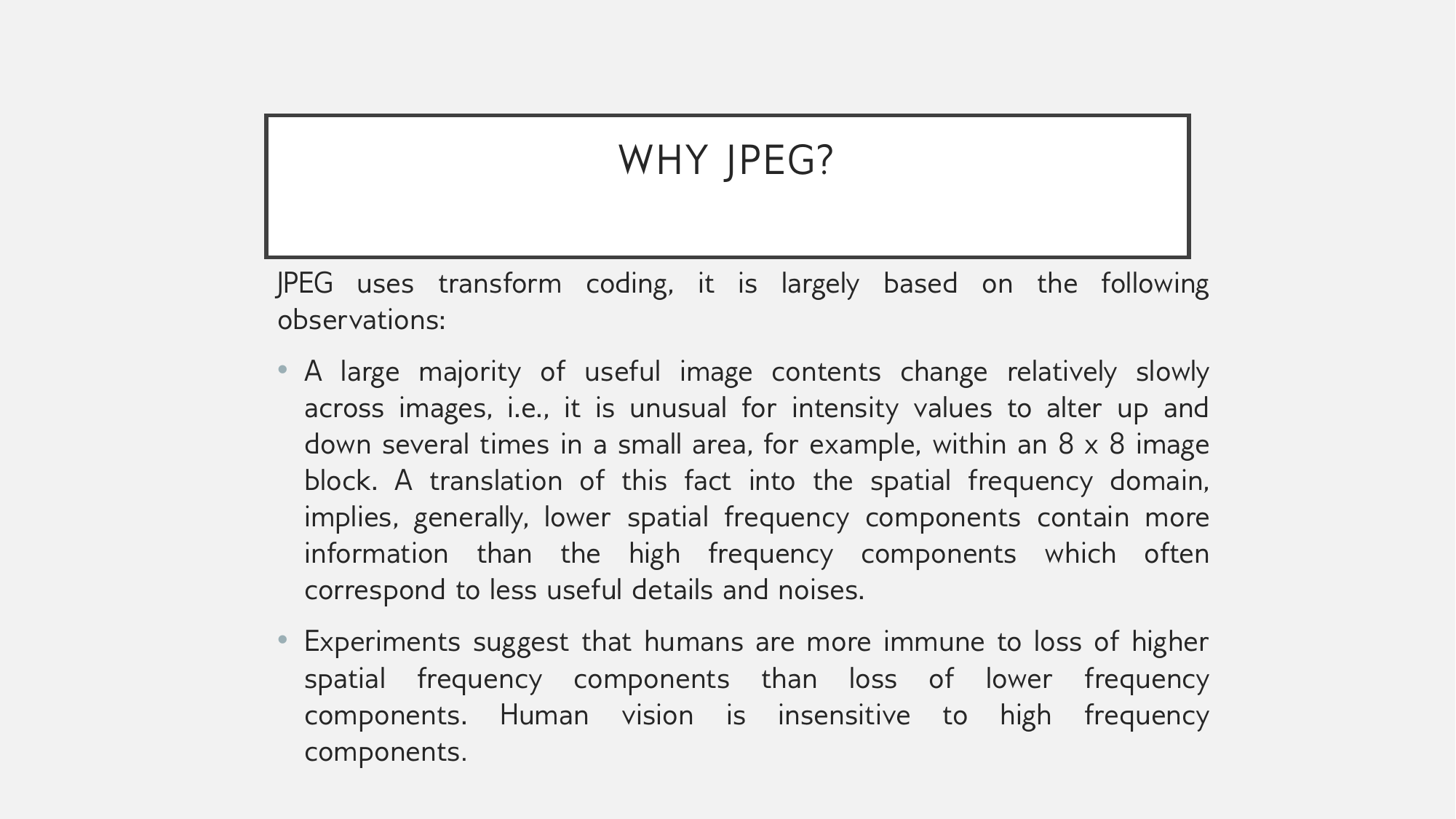

# Why JPEG?
﻿JPEG uses transform coding, it is largely based on the following observations:
A large majority of useful image contents change relatively slowly across images, i.e., it is unusual for intensity values to alter up and down several times in a small area, for example, within an 8 x 8 image block. A translation of this fact into the spatial frequency domain, implies, generally, lower spatial frequency components contain more information than the high frequency components which often correspond to less useful details and noises.
Experiments suggest that humans are more immune to loss of higher spatial frequency components than loss of lower frequency components. Human vision is insensitive to high frequency components.